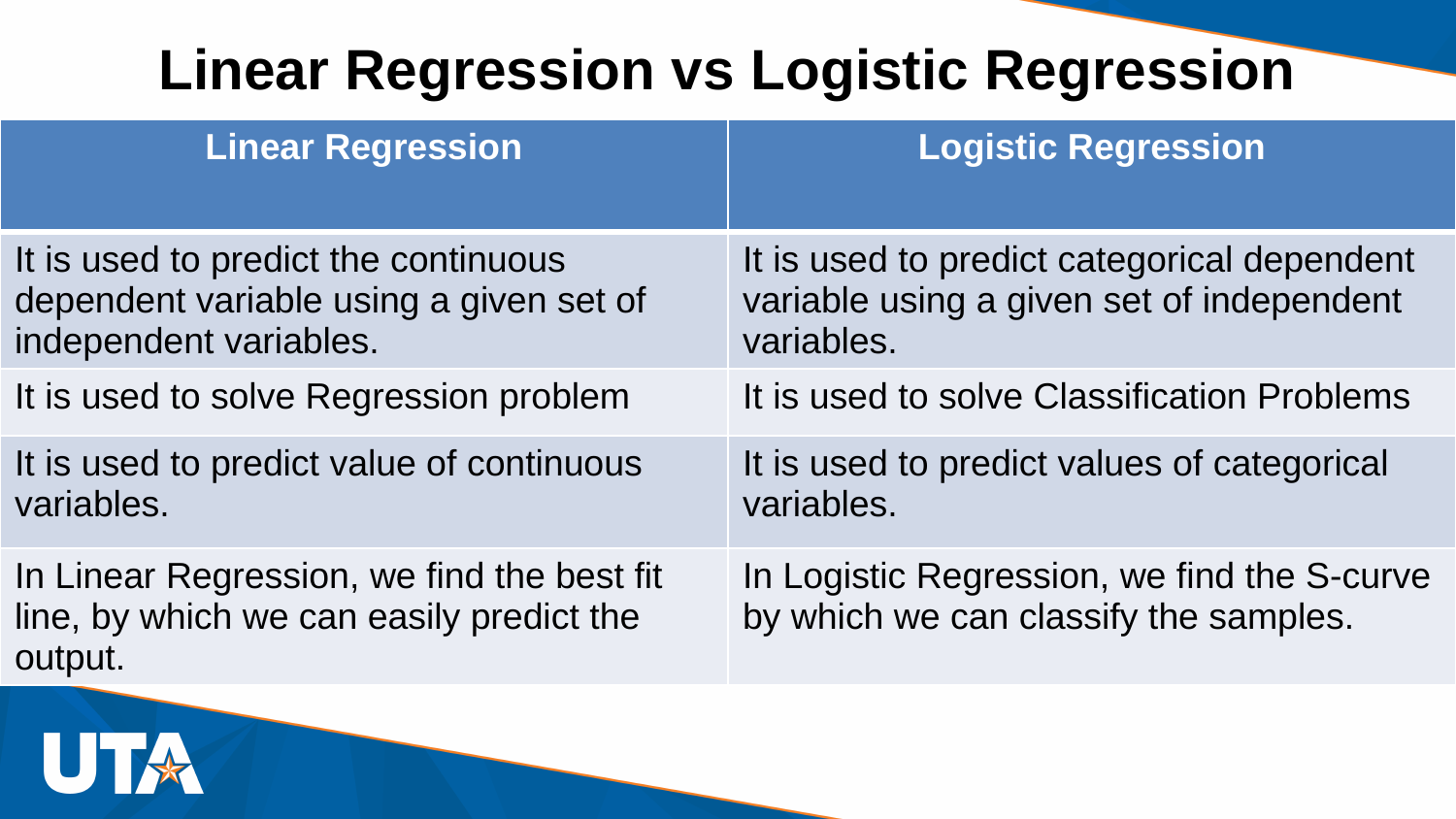

# Linear Regression vs Logistic Regression
| Linear Regression | Logistic Regression |
| --- | --- |
| It is used to predict the continuous dependent variable using a given set of independent variables. | It is used to predict categorical dependent variable using a given set of independent variables. |
| It is used to solve Regression problem | It is used to solve Classification Problems |
| It is used to predict value of continuous variables. | It is used to predict values of categorical variables. |
| In Linear Regression, we find the best fit line, by which we can easily predict the output. | In Logistic Regression, we find the S-curve by which we can classify the samples. |